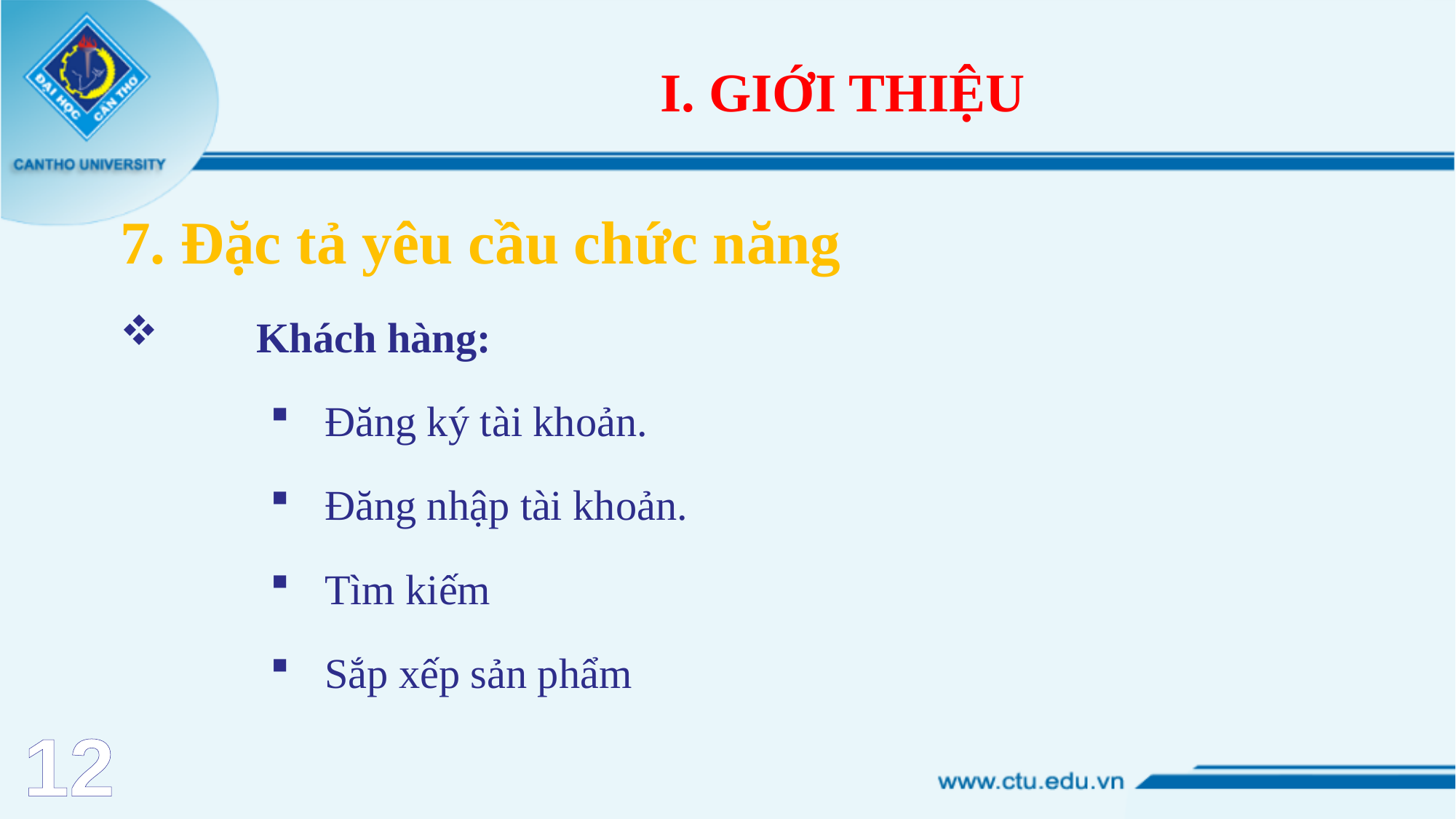

# I. GIỚI THIỆU
	7. Đặc tả yêu cầu chức năng
	Khách hàng:
Đăng ký tài khoản.
Đăng nhập tài khoản.
Tìm kiếm
Sắp xếp sản phẩm

12